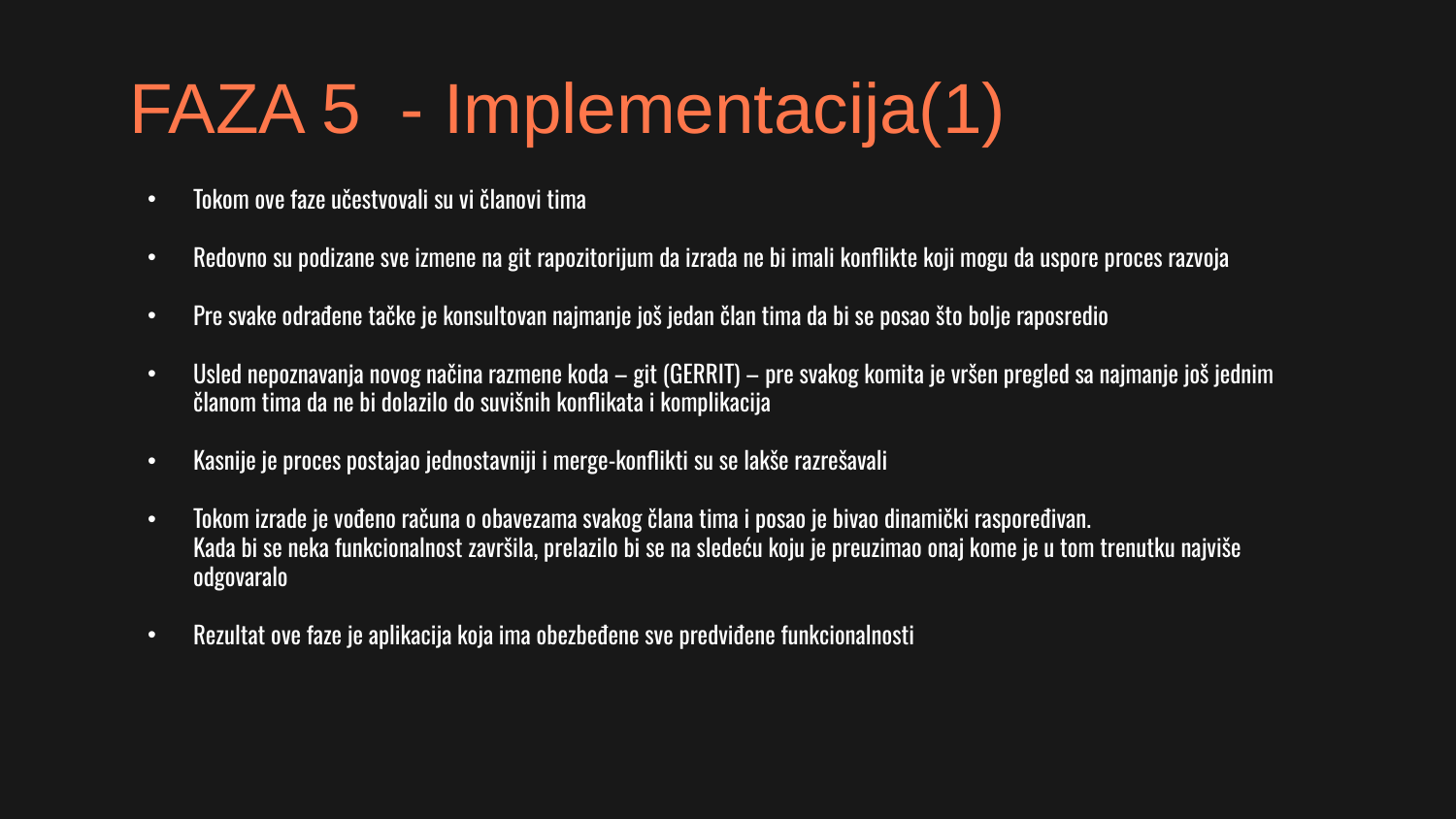

FAZA 5  - Implementacija(1)
Tokom ove faze učestvovali su vi članovi tima

Redovno su podizane sve izmene na git rapozitorijum da izrada ne bi imali konflikte koji mogu da uspore proces razvoja

Pre svake odrađene tačke je konsultovan najmanje još jedan član tima da bi se posao što bolje raposredio

Usled nepoznavanja novog načina razmene koda – git (GERRIT) – pre svakog komita je vršen pregled sa najmanje još jednim članom tima da ne bi dolazilo do suvišnih konflikata i komplikacija

Kasnije je proces postajao jednostavniji i merge-konflikti su se lakše razrešavali

Tokom izrade je vođeno računa o obavezama svakog člana tima i posao je bivao dinamički raspoređivan.
Kada bi se neka funkcionalnost završila, prelazilo bi se na sledeću koju je preuzimao onaj kome je u tom trenutku najviše odgovaralo

Rezultat ove faze je aplikacija koja ima obezbeđene sve predviđene funkcionalnosti